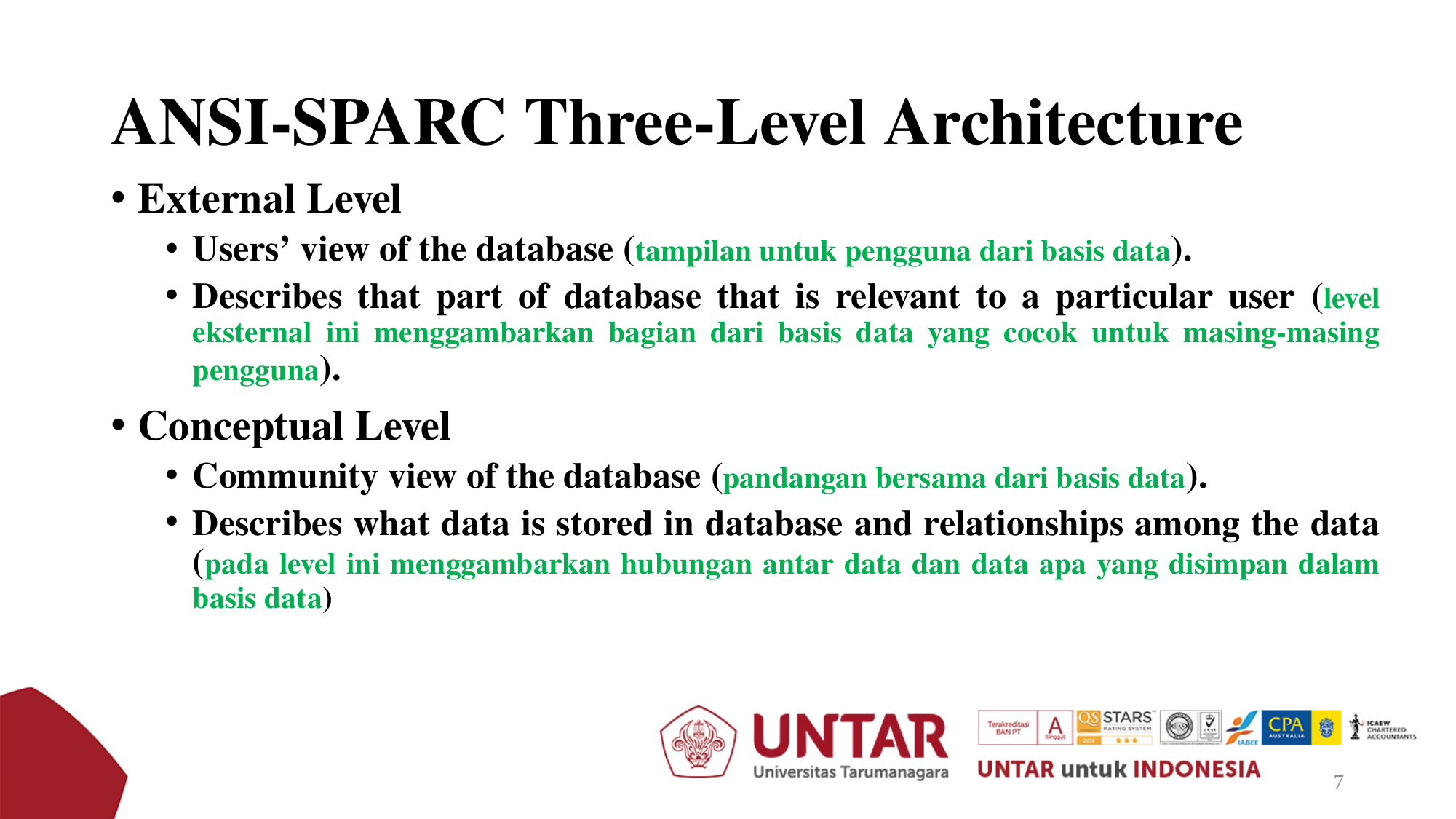

# ANSI-SPARC Three-Level Architecture
External Level
Users’ view of the database (tampilan untuk pengguna dari basis data).
Describes that part of database that is relevant to a particular user (level eksternal ini menggambarkan bagian dari basis data yang cocok untuk masing-masing pengguna).
Conceptual Level
Community view of the database (pandangan bersama dari basis data).
Describes what data is stored in database and relationships among the data (pada level ini menggambarkan hubungan antar data dan data apa yang disimpan dalam basis data)
7